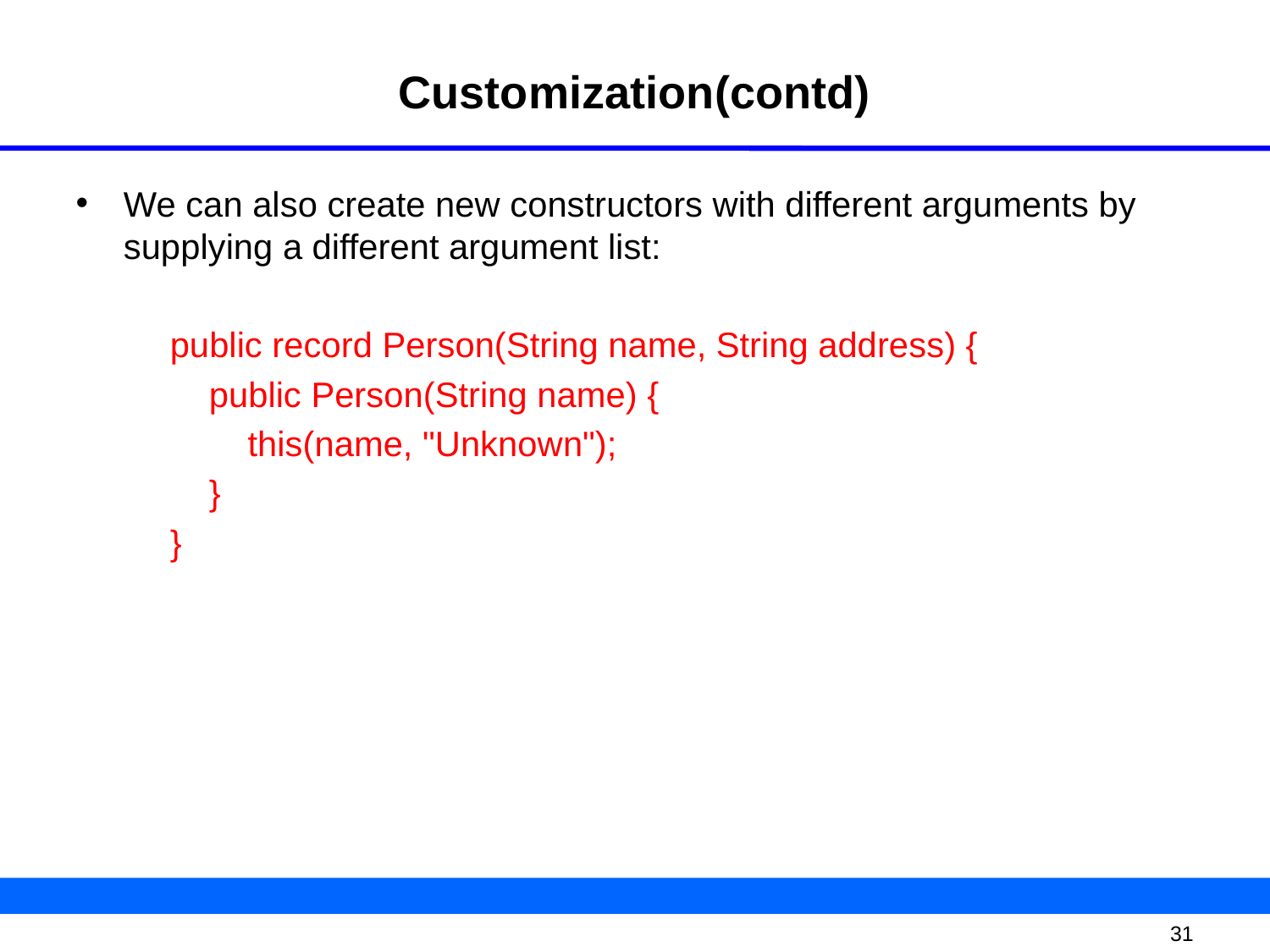

# Customization(contd)
We can also create new constructors with different arguments by supplying a different argument list:

public record Person(String name, String address) {
    public Person(String name) {
        this(name, "Unknown");
    }
}